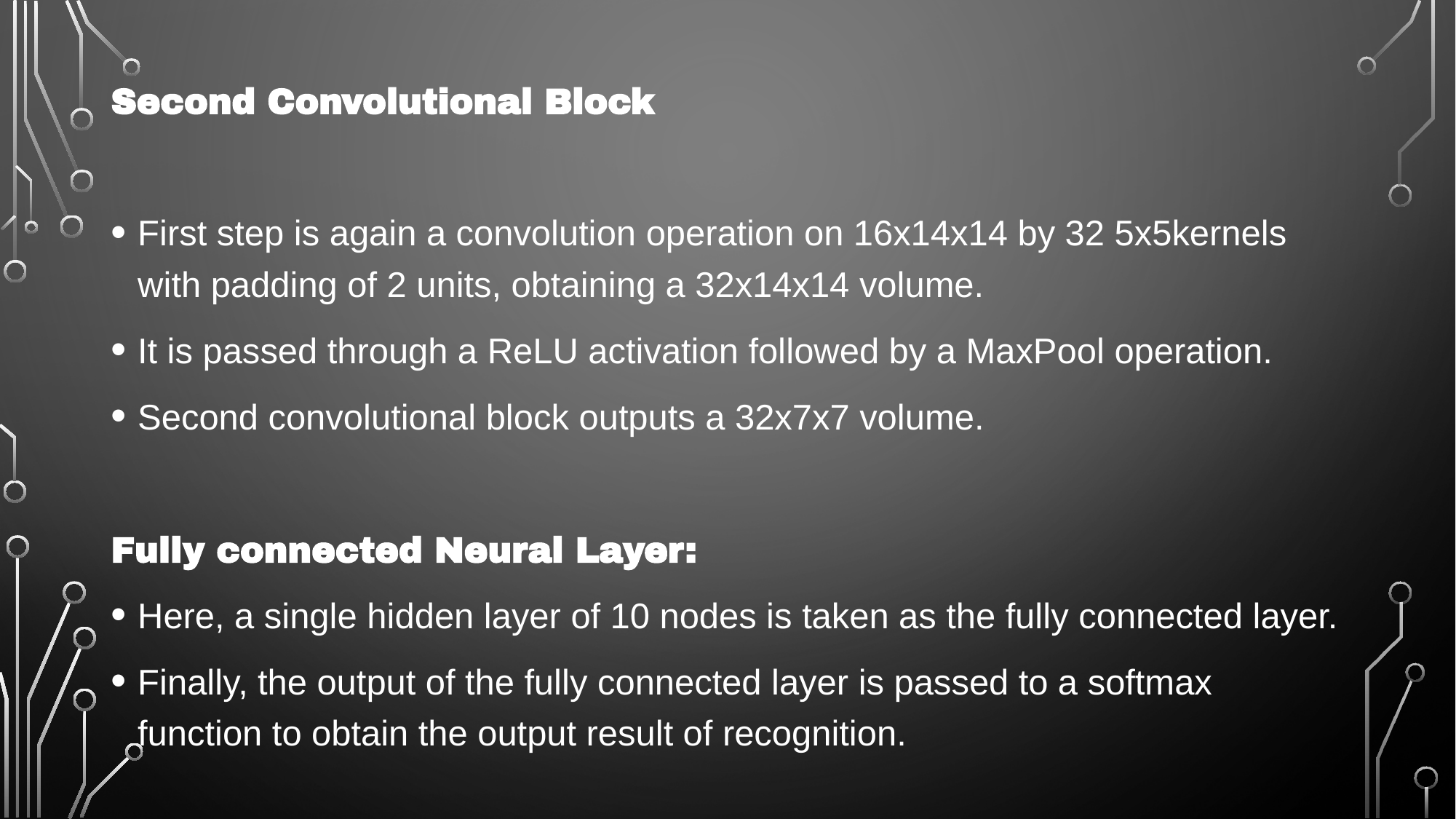

Second Convolutional Block

First step is again a convolution operation on 16x14x14 by 32 5x5kernels with padding of 2 units, obtaining a 32x14x14 volume.
It is passed through a ReLU activation followed by a MaxPool operation.
Second convolutional block outputs a 32x7x7 volume.

Fully connected Neural Layer:
Here, a single hidden layer of 10 nodes is taken as the fully connected layer.
Finally, the output of the fully connected layer is passed to a softmax function to obtain the output result of recognition.